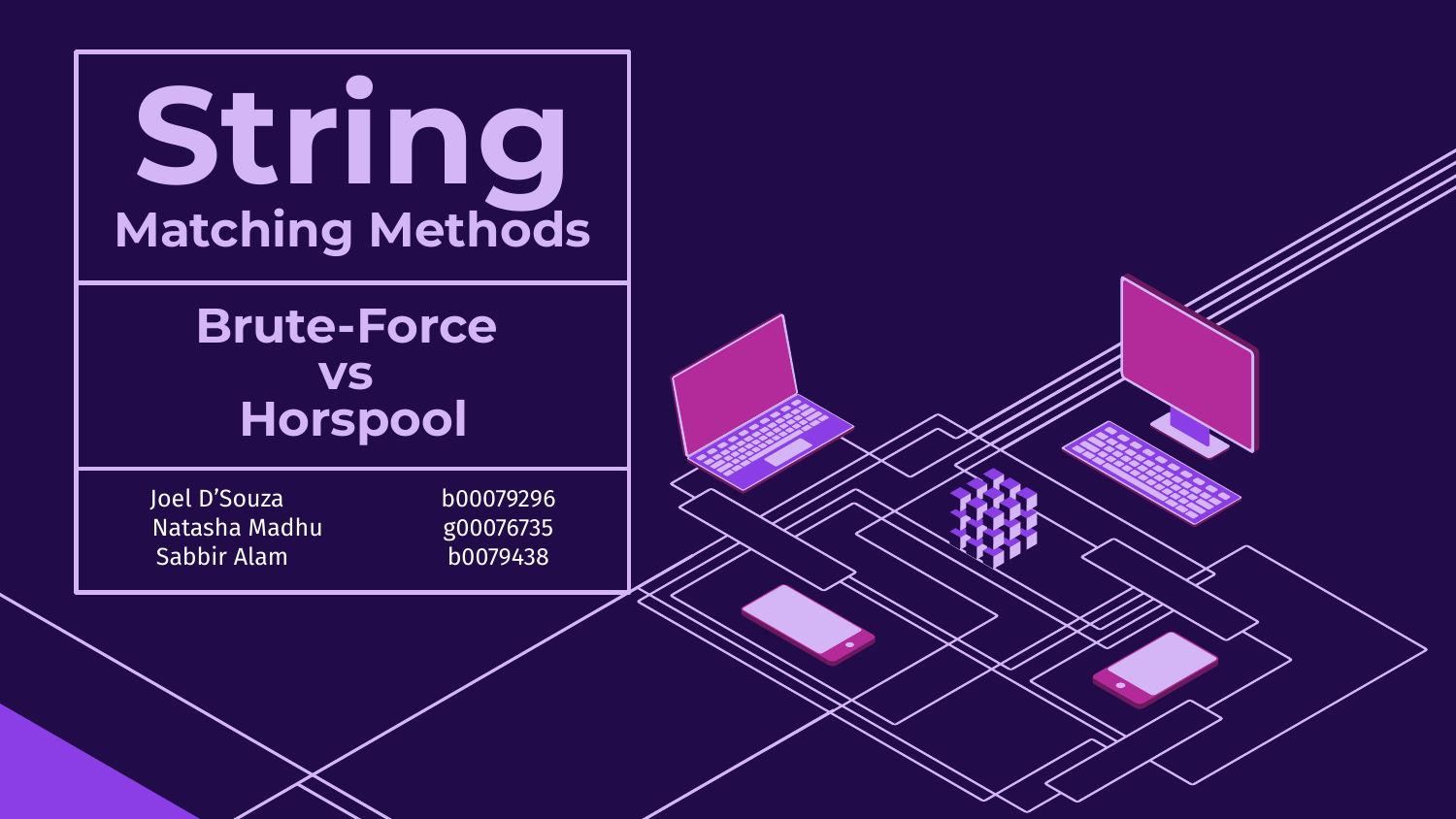

# String Matching Methods

Brute-Force
vs
Horspool
Joel D’Souza		b00079296
Natasha Madhu	g00076735
Sabbir Alam		b0079438